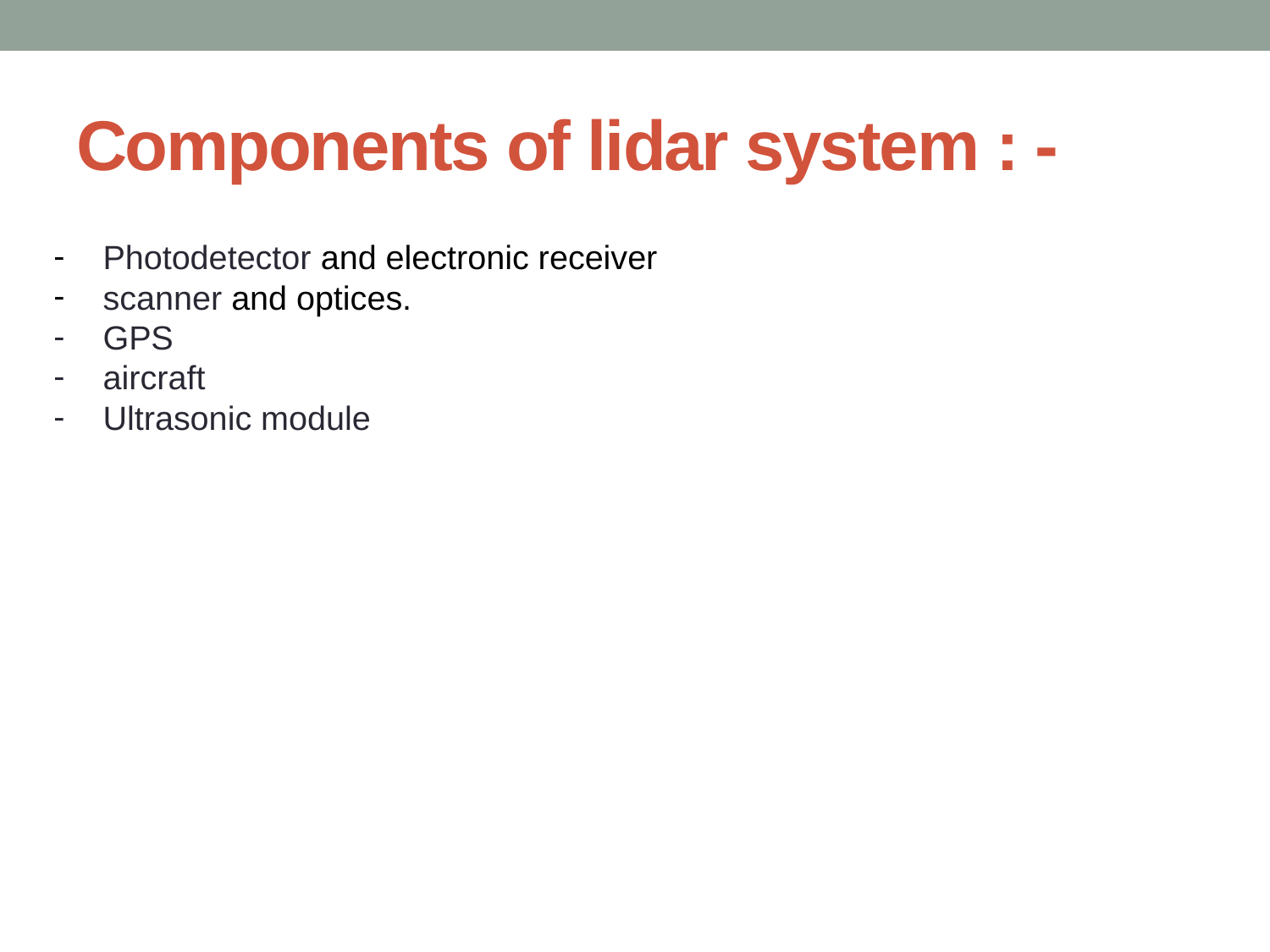

Photodetector and electronic receiver
scanner and optices.
GPS
aircraft
Ultrasonic module
# Components of lidar system : -